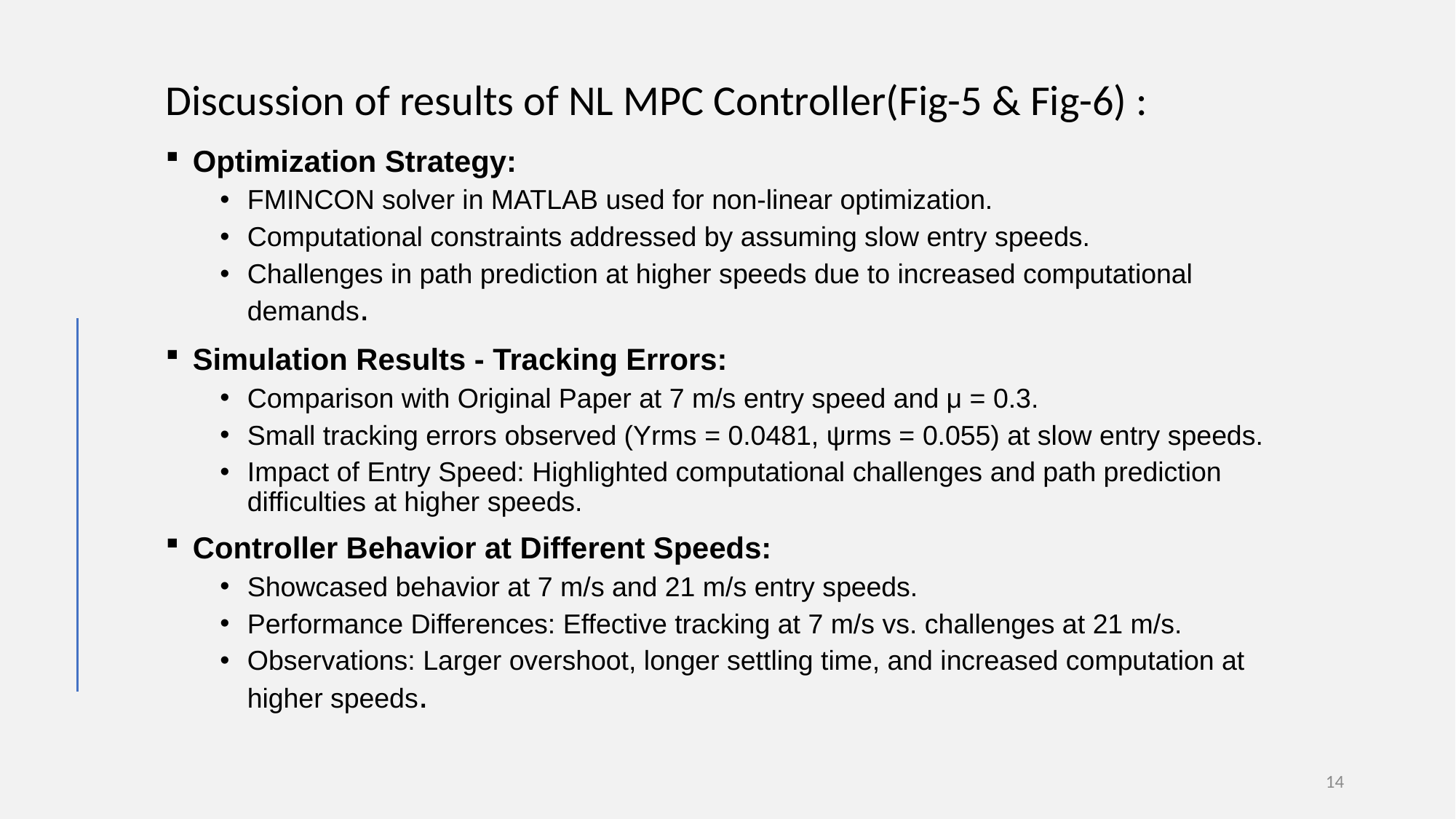

# Discussion of results of NL MPC Controller(Fig-5 & Fig-6) :
Optimization Strategy:
FMINCON solver in MATLAB used for non-linear optimization.
Computational constraints addressed by assuming slow entry speeds.
Challenges in path prediction at higher speeds due to increased computational demands.
Simulation Results - Tracking Errors:
Comparison with Original Paper at 7 m/s entry speed and μ = 0.3.
Small tracking errors observed (Yrms = 0.0481, ψrms = 0.055) at slow entry speeds.
Impact of Entry Speed: Highlighted computational challenges and path prediction difficulties at higher speeds.
Controller Behavior at Different Speeds:
Showcased behavior at 7 m/s and 21 m/s entry speeds.
Performance Differences: Effective tracking at 7 m/s vs. challenges at 21 m/s.
Observations: Larger overshoot, longer settling time, and increased computation at higher speeds.

14